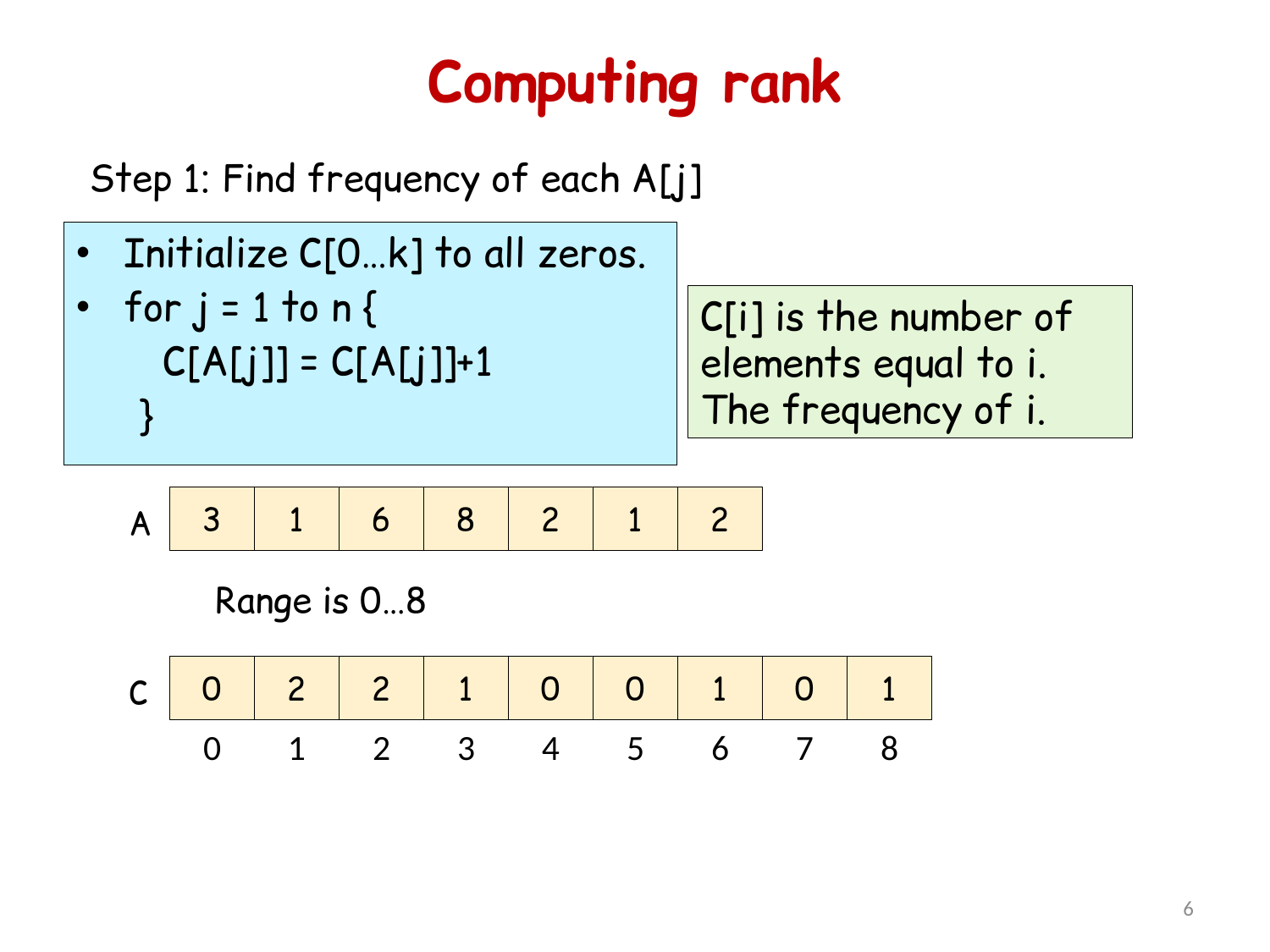

# Computing rank
Step 1: Find frequency of each A[j]
Initialize C[0…k] to all zeros.
for j = 1 to n {
  C[A[j]] = C[A[j]]+1
}
C[i] is the number of elements equal to i.
The frequency of i.
3
1
6
8
2
1
2
A
Range is 0…8
0
2
2
1
0
0
1
0
1
C
0
1
2
3
4
5
6
7
8
6